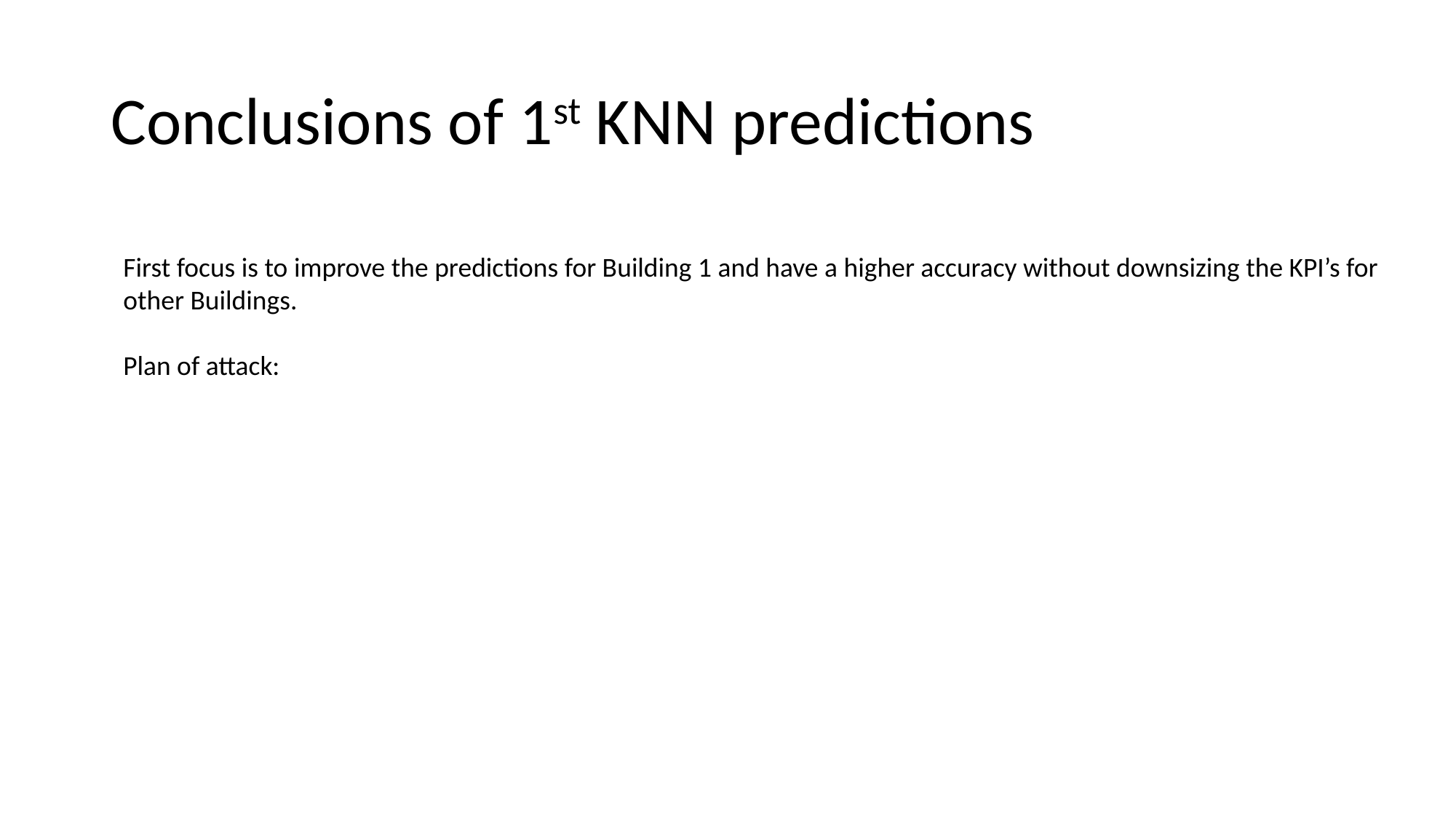

# Conclusions of 1st KNN predictions
First focus is to improve the predictions for Building 1 and have a higher accuracy without downsizing the KPI’s for other Buildings.

Plan of attack: